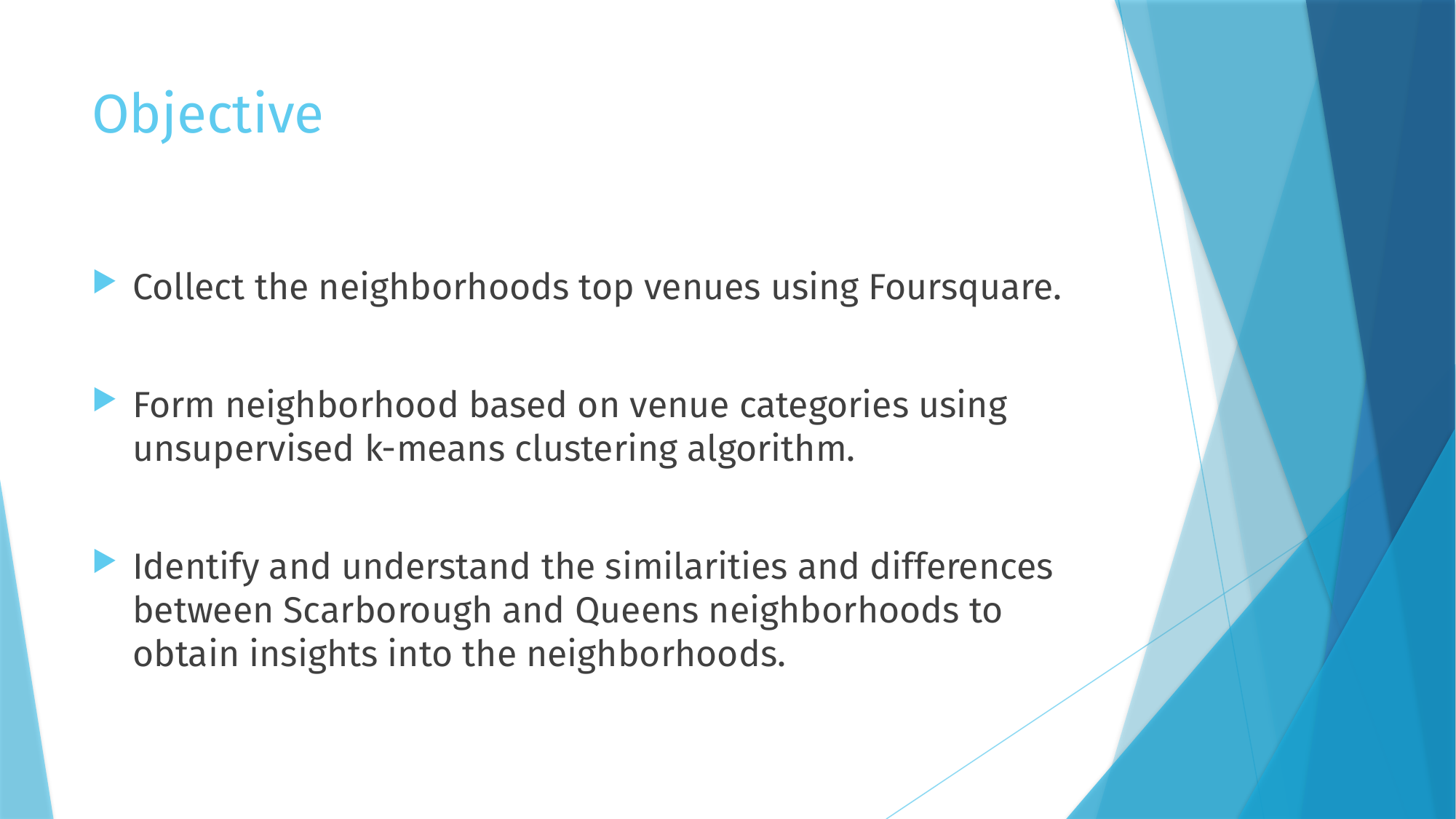

# Objective
Collect the neighborhoods top venues using Foursquare.

Form neighborhood based on venue categories using unsupervised k-means clustering algorithm.

Identify and understand the similarities and differences between Scarborough and Queens neighborhoods to obtain insights into the neighborhoods.